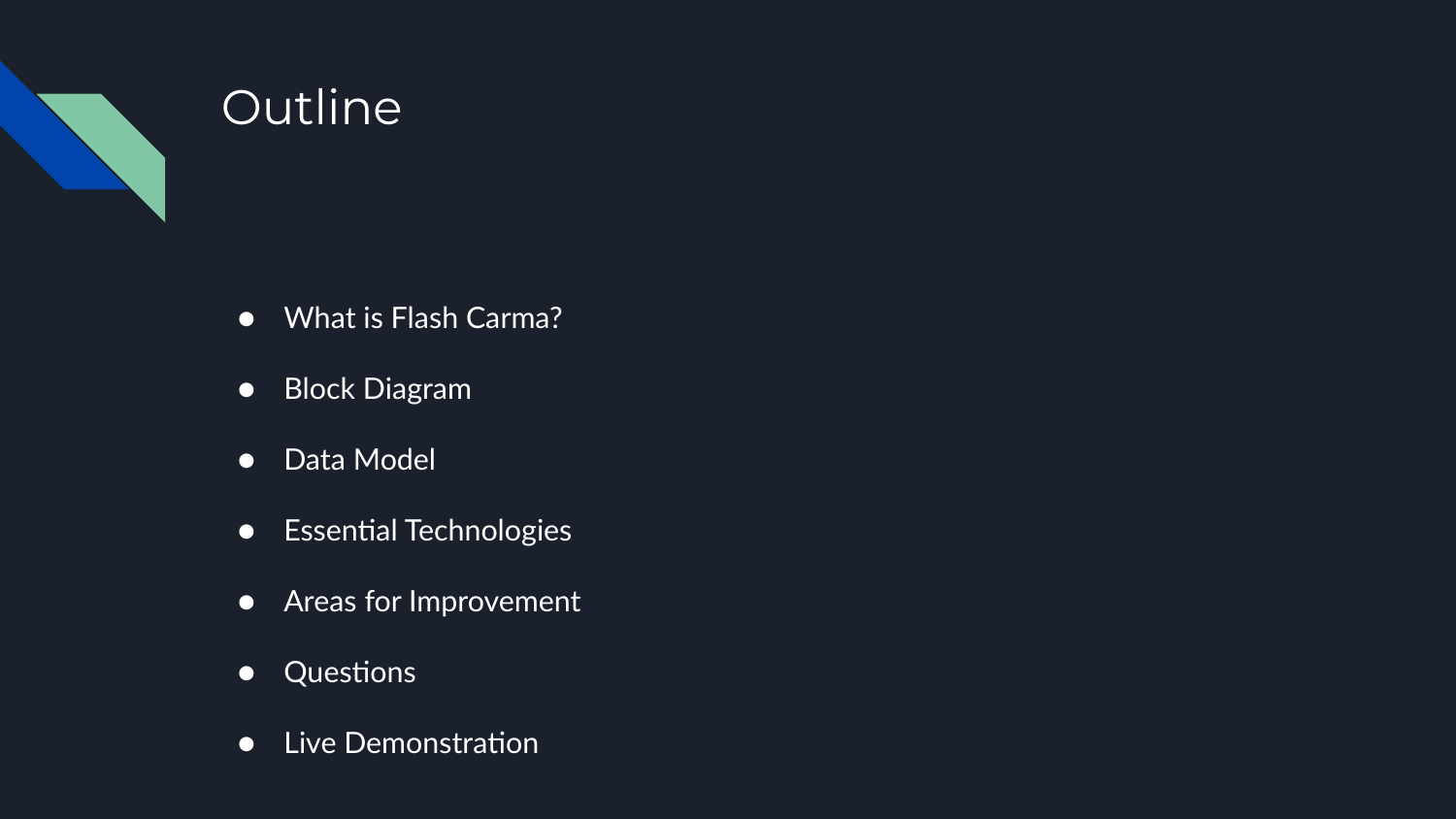

# Outline
What is Flash Carma?
Block Diagram
Data Model
Essential Technologies
Areas for Improvement
Questions
Live Demonstration